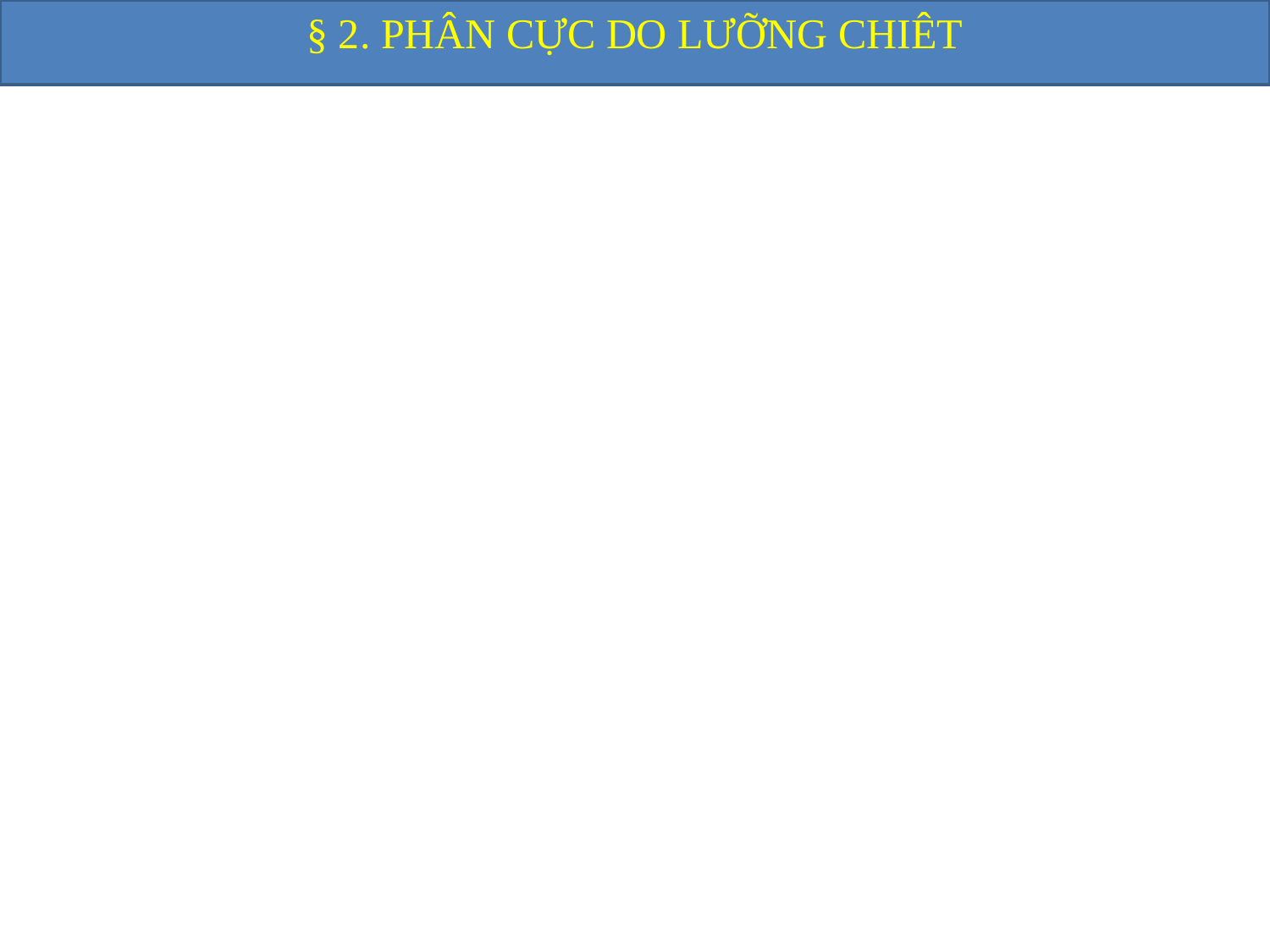

§ 2. PHÂN CỰC DO LƯỠNG CHIÊT